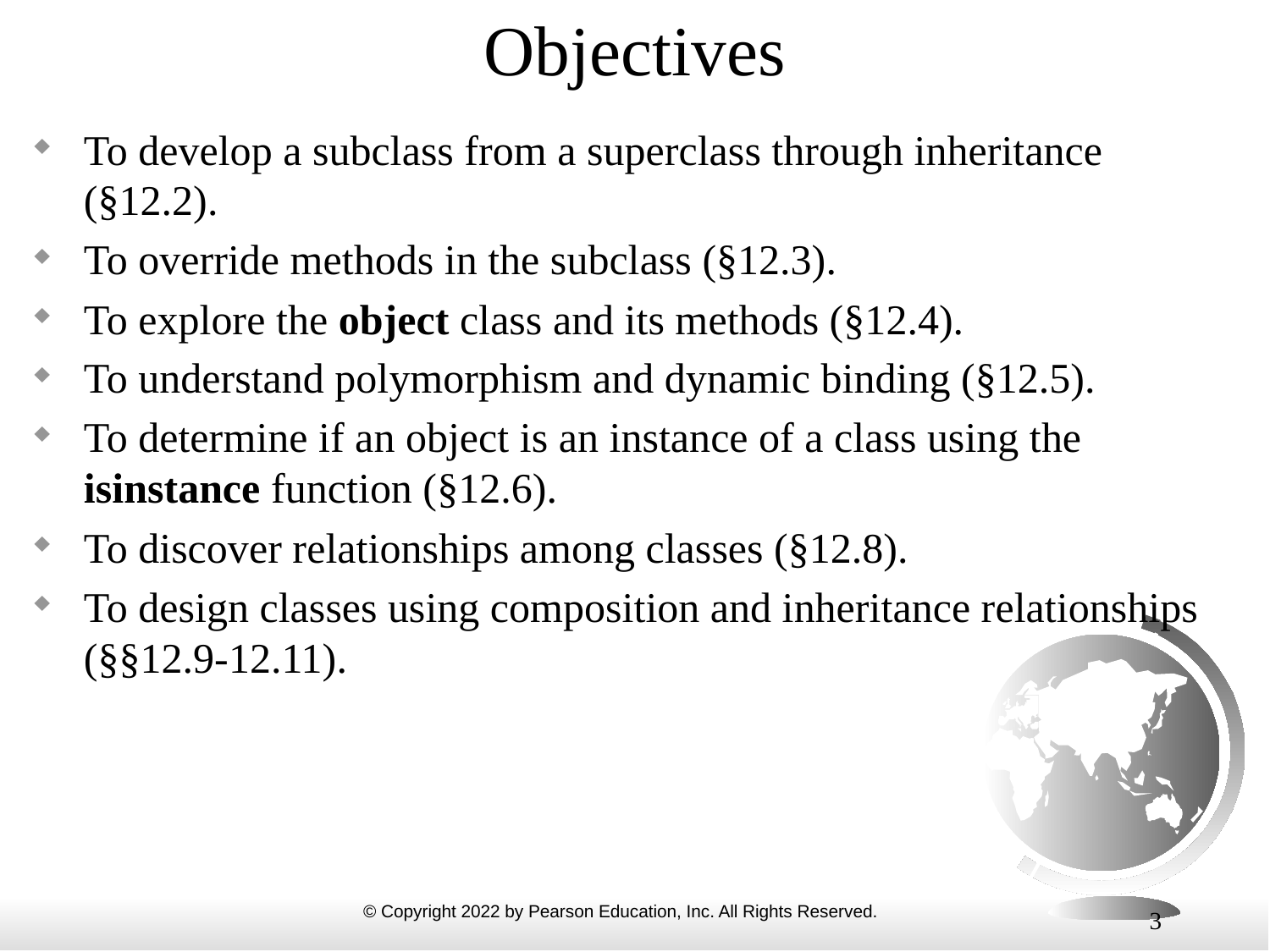

# Objectives
To develop a subclass from a superclass through inheritance (§12.2).
To override methods in the subclass (§12.3).
To explore the object class and its methods (§12.4).
To understand polymorphism and dynamic binding (§12.5).
To determine if an object is an instance of a class using the isinstance function (§12.6).
To discover relationships among classes (§12.8).
To design classes using composition and inheritance relationships (§§12.9-12.11).
3